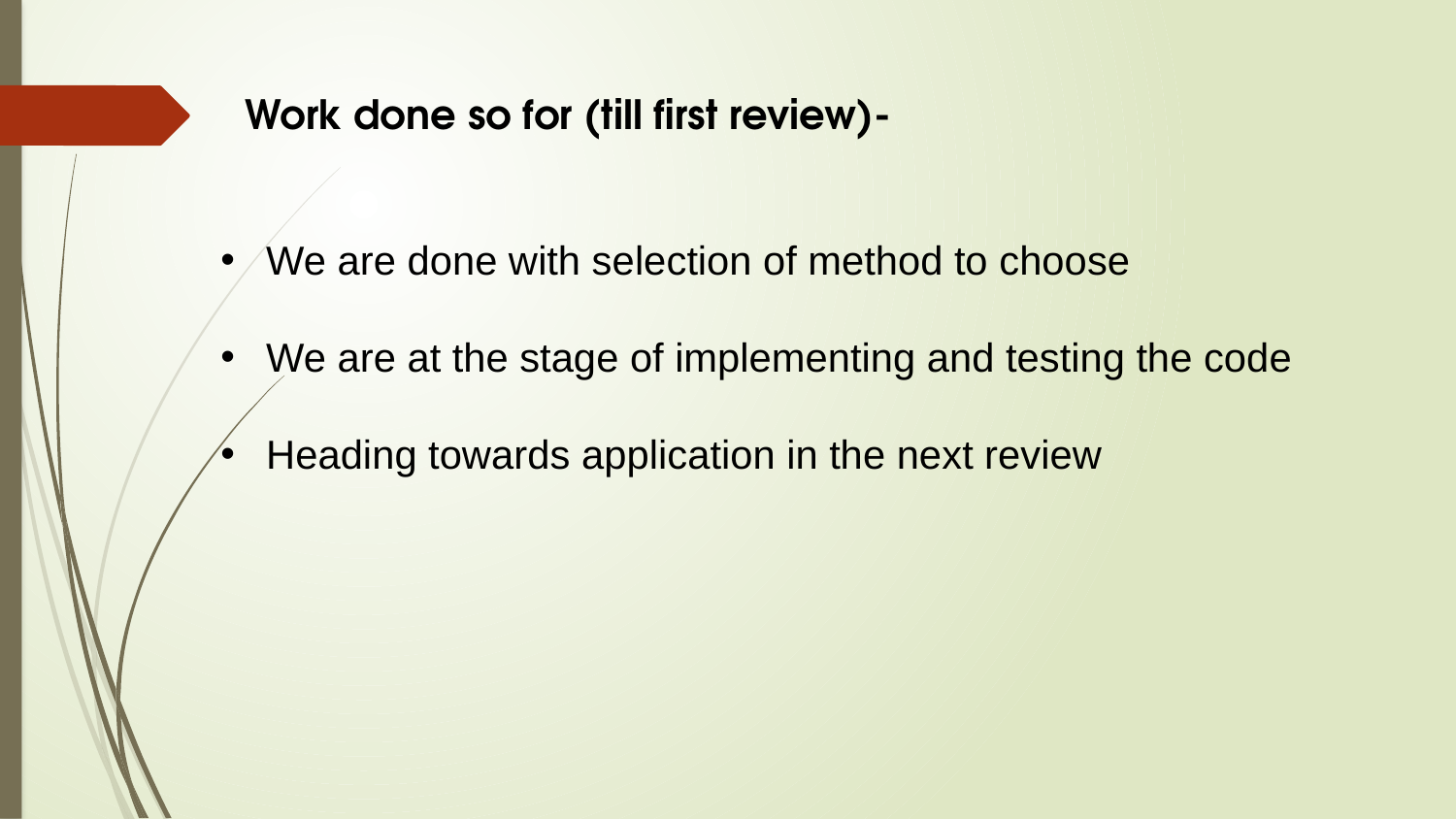

Work done so for (till first review)-
We are done with selection of method to choose

We are at the stage of implementing and testing the code

Heading towards application in the next review